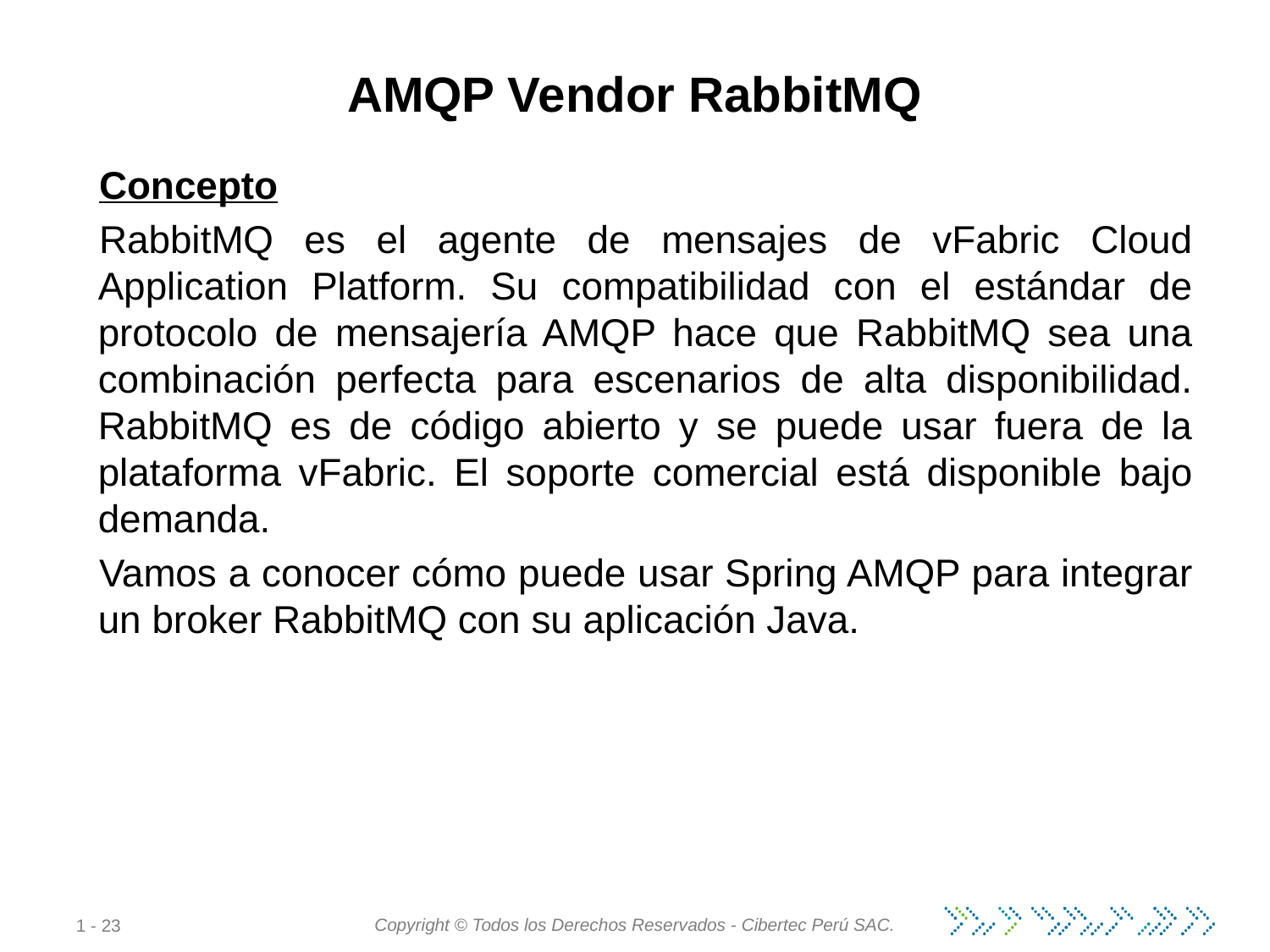

# AMQP Vendor RabbitMQ
Concepto
RabbitMQ es el agente de mensajes de vFabric Cloud Application Platform. Su compatibilidad con el estándar de protocolo de mensajería AMQP hace que RabbitMQ sea una combinación perfecta para escenarios de alta disponibilidad. RabbitMQ es de código abierto y se puede usar fuera de la plataforma vFabric. El soporte comercial está disponible bajo demanda.
Vamos a conocer cómo puede usar Spring AMQP para integrar un broker RabbitMQ con su aplicación Java.